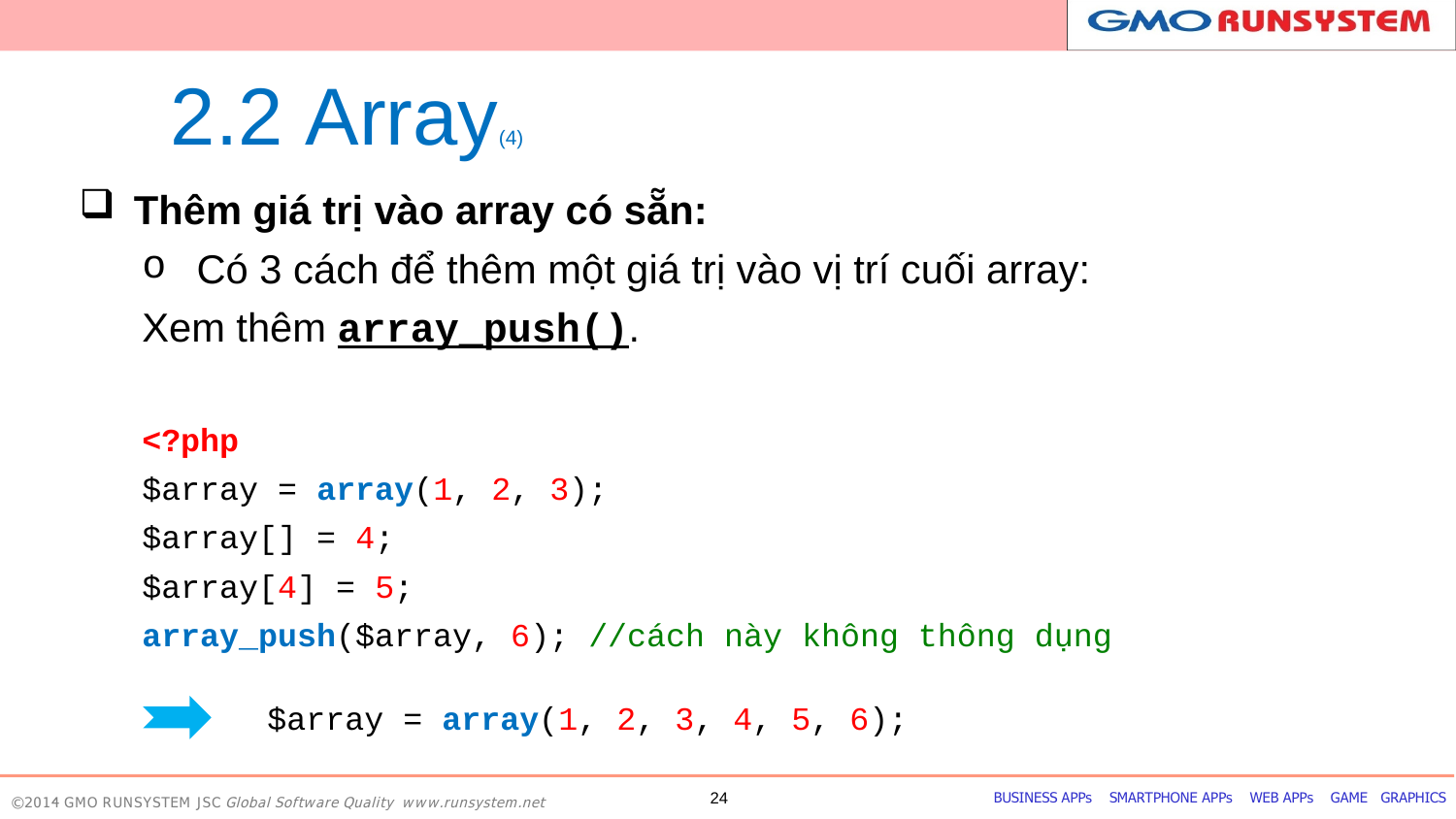

# 2.2 Array(4)
Thêm giá trị vào array có sẵn:
Có 3 cách để thêm một giá trị vào vị trí cuối array:
Xem thêm array_push().

<?php
$array = array(1, 2, 3);
$array[] = 4;
$array[4] = 5;
array_push($array, 6); //cách này không thông dụng
$array = array(1, 2, 3, 4, 5, 6);